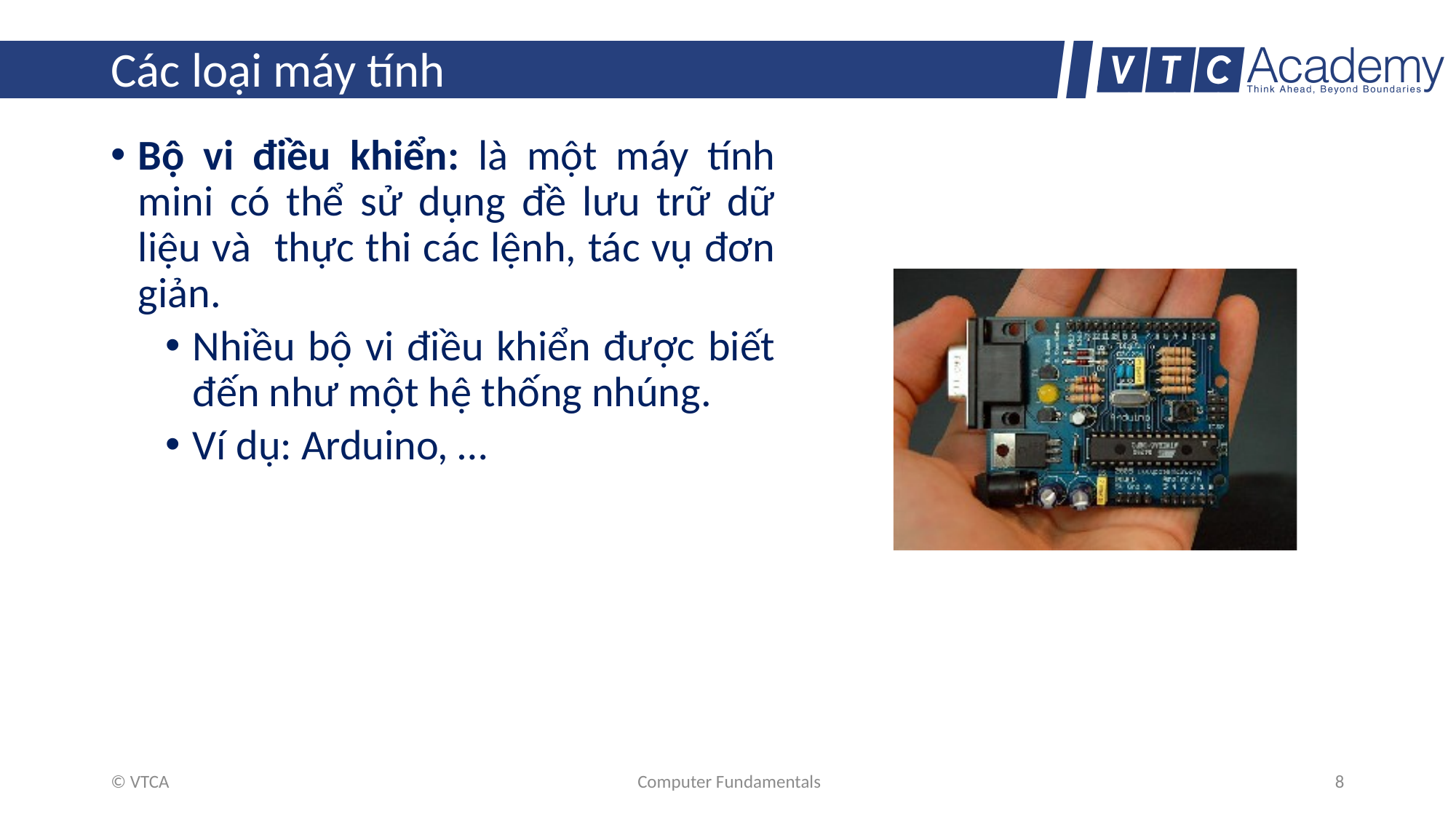

# Các loại máy tính
Bộ vi điều khiển: là một máy tính mini có thể sử dụng đề lưu trữ dữ liệu và  thực thi các lệnh, tác vụ đơn giản.
Nhiều bộ vi điều khiển được biết đến như một hệ thống nhúng.
Ví dụ: Arduino, …

© VTCA
Computer Fundamentals
8